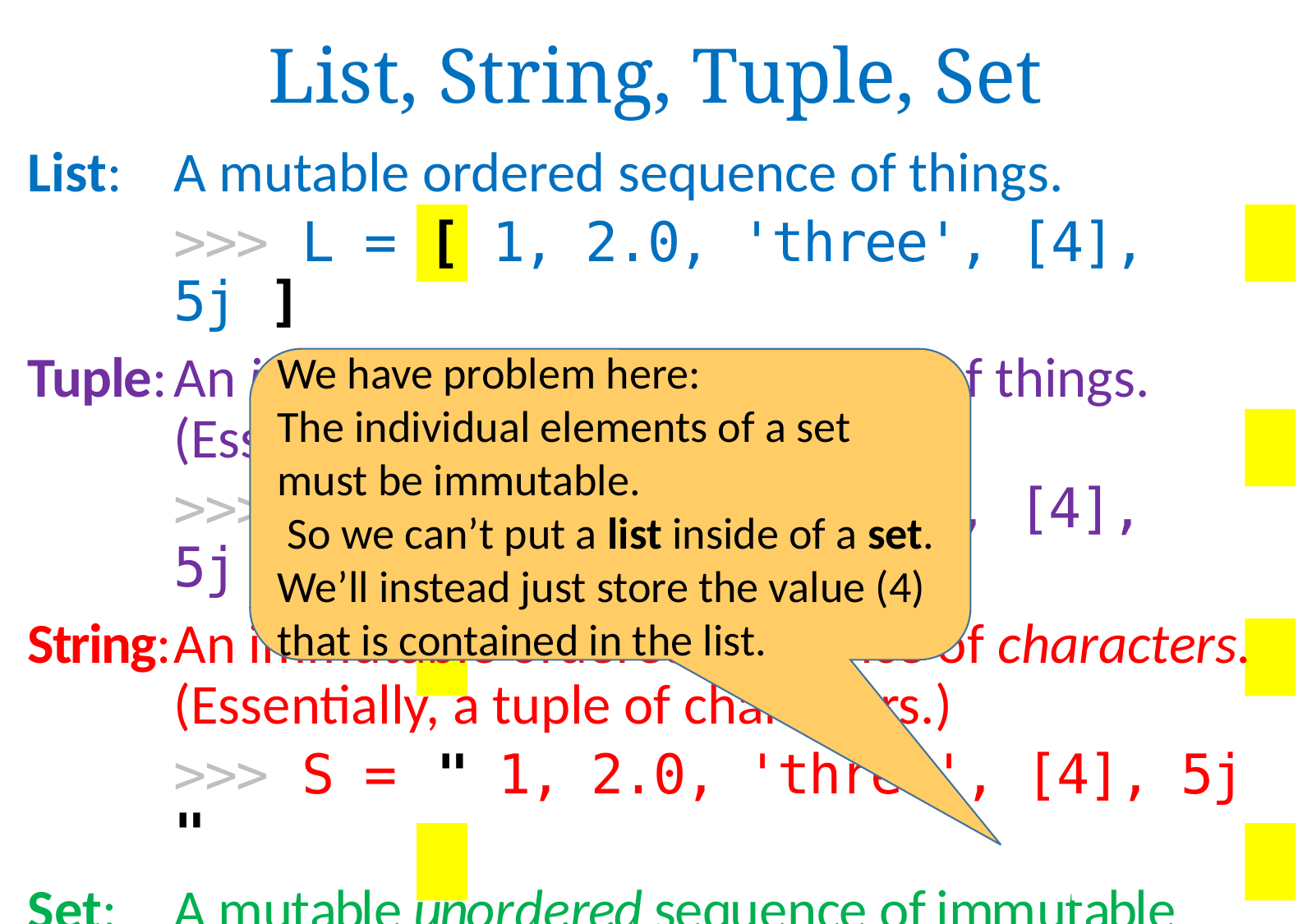

# List, String, Tuple, Set
List:	A mutable ordered sequence of things.
	>>> L = [ 1, 2.0, 'three', [4], 5j ]
Tuple:	An immutable ordered sequence of things.
	(Essentially, a read-only list.)
	>>> T = ( 1, 2.0, 'three', [4], 5j )
String:	An immutable ordered sequence of characters.
	(Essentially, a tuple of characters.)
	>>> S =  " 1, 2.0, 'three', [4], 5j "
Set:	A mutable unordered sequence of immutable things.
	(Essentially, an unordered list. That is: a bag)
	>>> s = { 1, 2.0, 'three', [4], 5j }

We have problem here:
The individual elements of a set must be immutable.
 So we can’t put a list inside of a set.
We’ll instead just store the value (4) that is contained in the list.